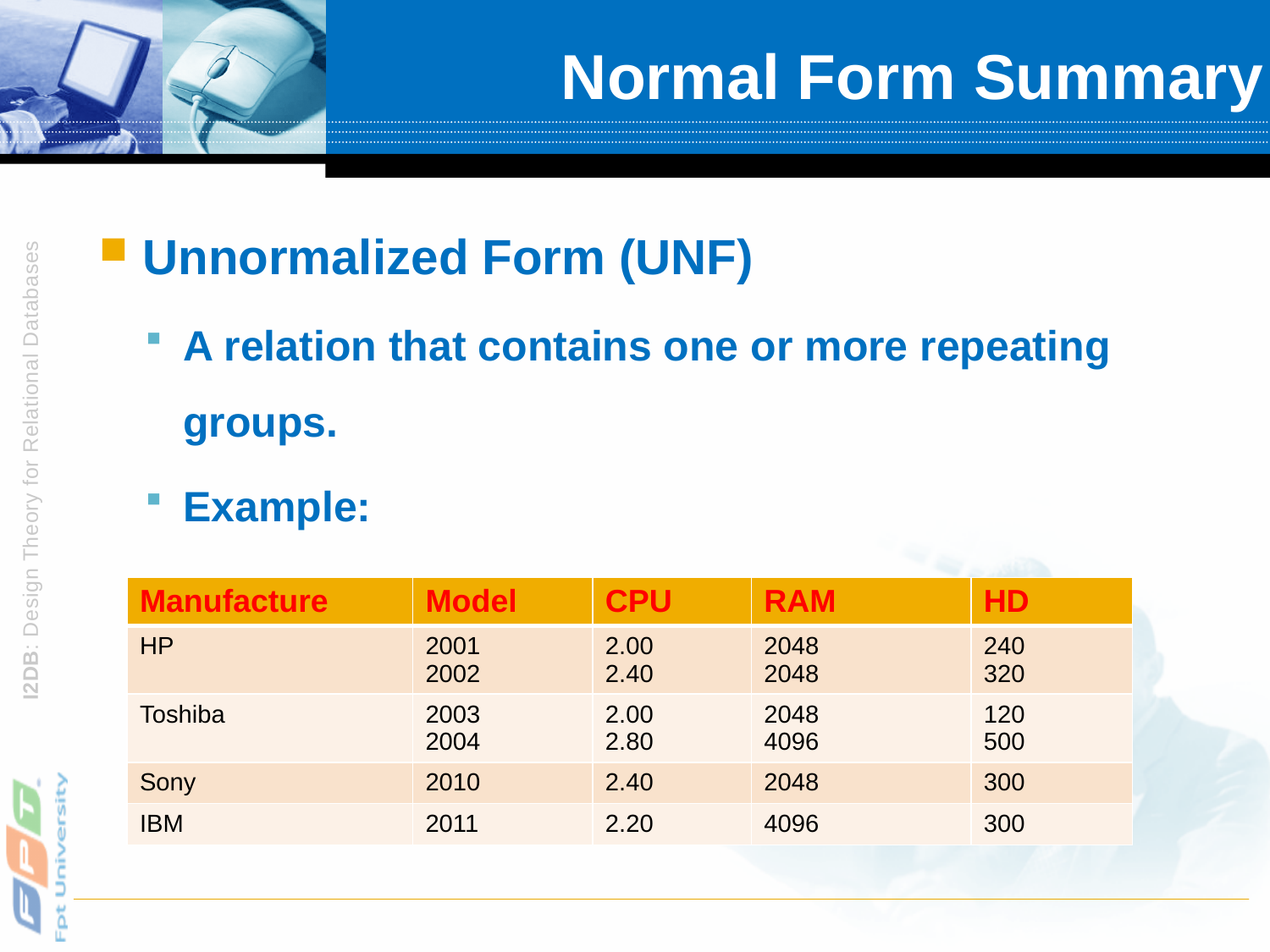

# Normal Form Summary
Unnormalized Form (UNF)
A relation that contains one or more repeating groups.
Example:

| Manufacture | Model | CPU | RAM | HD |
| --- | --- | --- | --- | --- |
| HP | 2001 2002 | 2.00 2.40 | 2048 2048 | 240 320 |
| Toshiba | 2003 2004 | 2.00 2.80 | 2048 4096 | 120 500 |
| Sony | 2010 | 2.40 | 2048 | 300 |
| IBM | 2011 | 2.20 | 4096 | 300 |